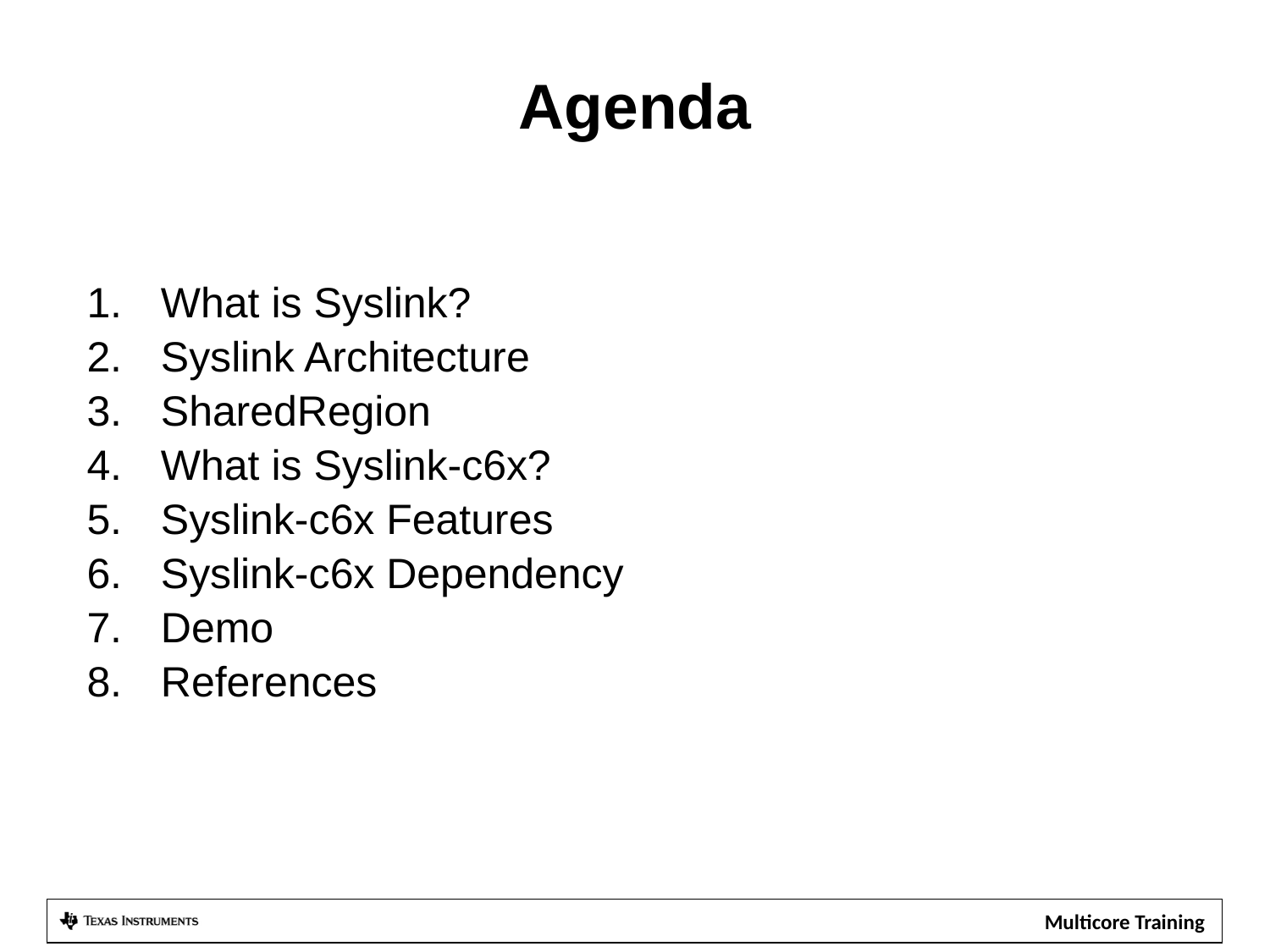

# Agenda
What is Syslink?
Syslink Architecture
SharedRegion
What is Syslink-c6x?
Syslink-c6x Features
Syslink-c6x Dependency
Demo
References